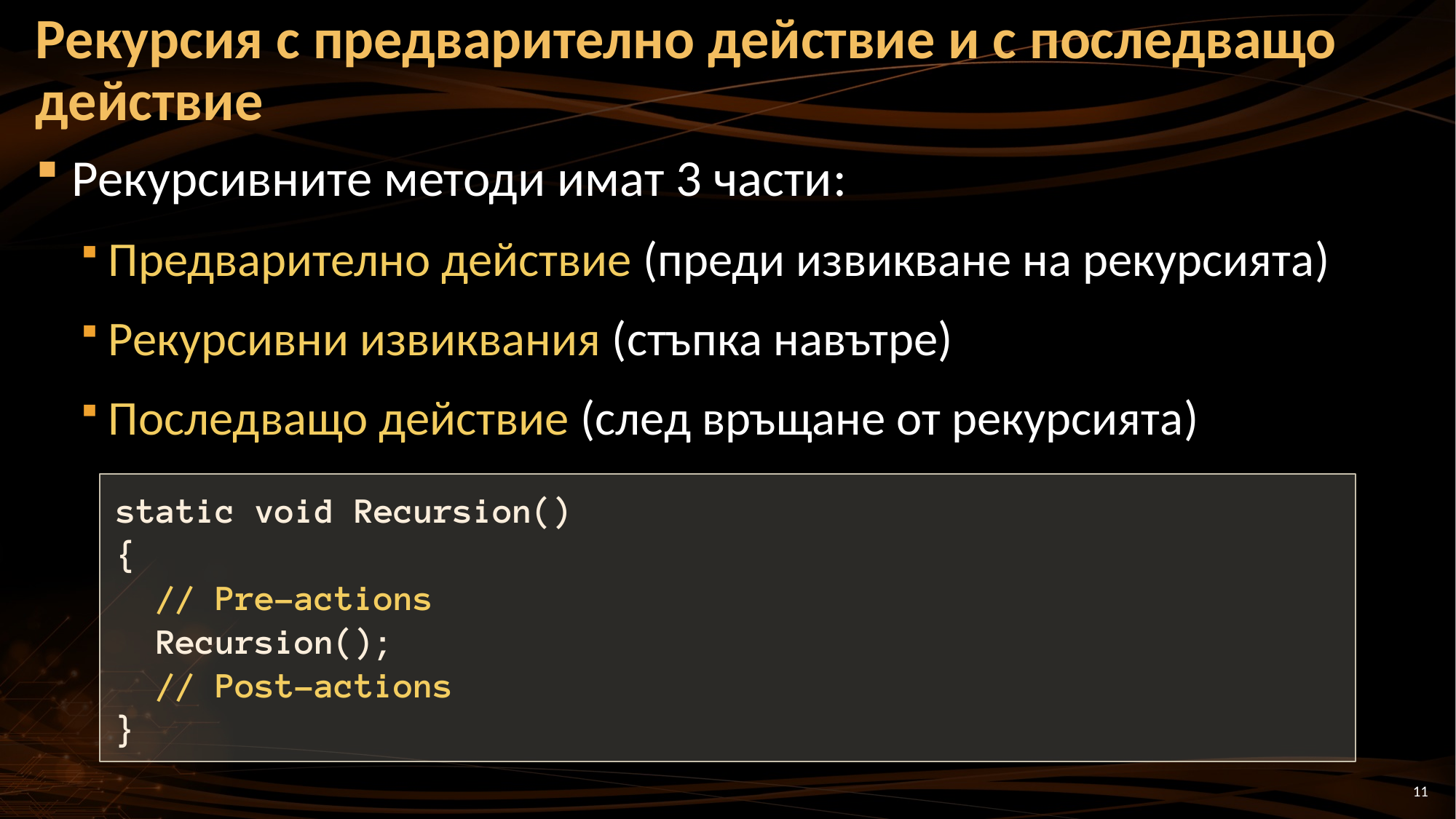

# Рекурсия с предварително действие и с последващо действие
Рекурсивните методи имат 3 части:
Предварително действие (преди извикване на рекурсията)
Рекурсивни извиквания (стъпка навътре)
Последващо действие (след връщане от рекурсията)
static void Recursion()
{
  // Pre-actions
  Recursion();
  // Post-actions
}
11